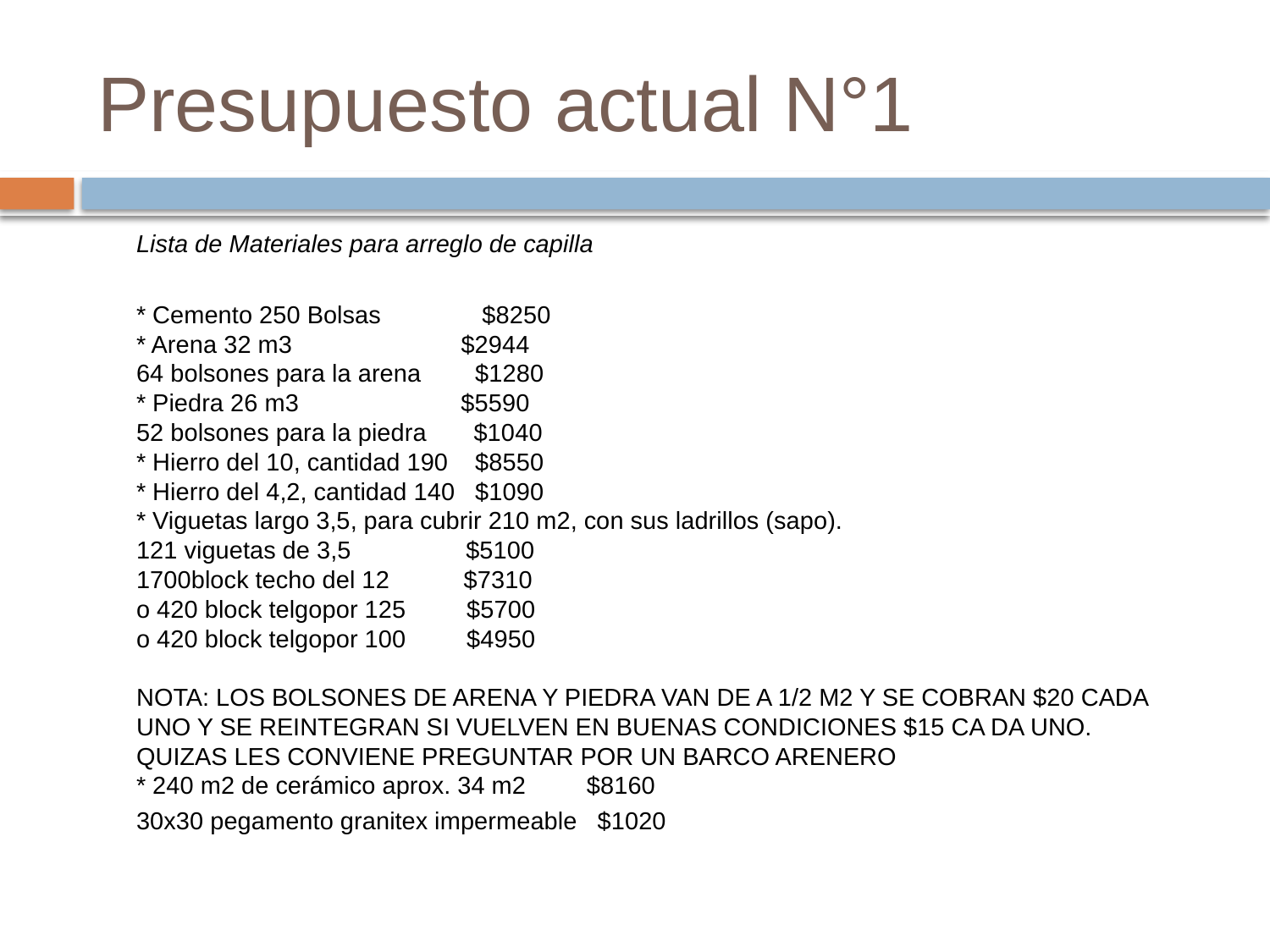

# Presupuesto actual N°1
	Lista de Materiales para arreglo de capilla

	* Cemento 250 Bolsas               $8250 
* Arena 32 m3                         $2944
64 bolsones para la arena        $1280
* Piedra 26 m3                        $5590
52 bolsones para la piedra       $1040
* Hierro del 10, cantidad 190    $8550
* Hierro del 4,2, cantidad 140   $1090
* Viguetas largo 3,5, para cubrir 210 m2, con sus ladrillos (sapo).
121 viguetas de 3,5                 $5100
1700block techo del 12           $7310
o 420 block telgopor 125         $5700
o 420 block telgopor 100         $4950
NOTA: LOS BOLSONES DE ARENA Y PIEDRA VAN DE A 1/2 M2 Y SE COBRAN $20 CADA UNO Y SE REINTEGRAN SI VUELVEN EN BUENAS CONDICIONES $15 CA DA UNO.
QUIZAS LES CONVIENE PREGUNTAR POR UN BARCO ARENERO
* 240 m2 de cerámico aprox. 34 m2         $8160
	30x30 pegamento granitex impermeable   $1020